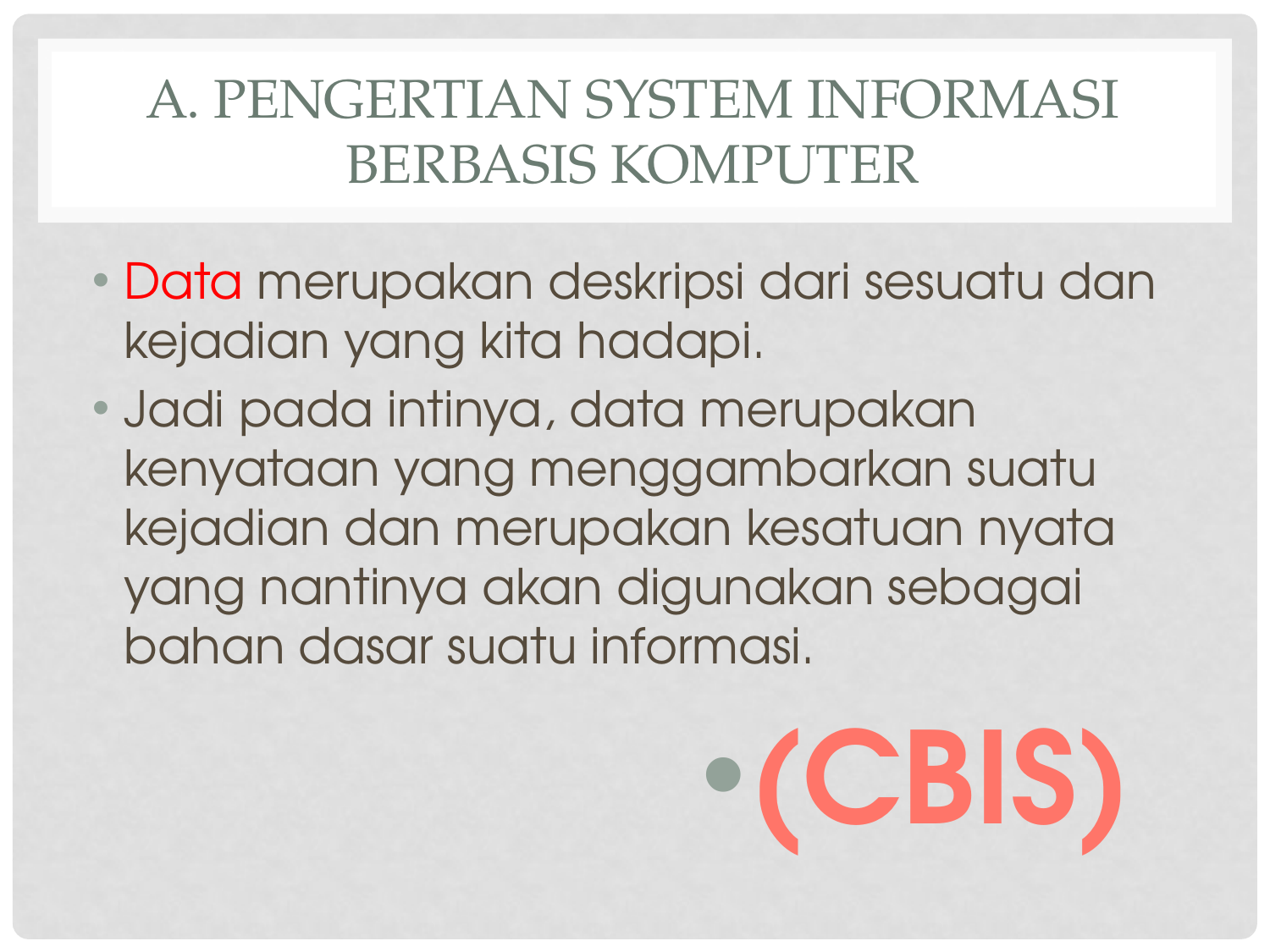

# A. PENGERTIAN SYSTEM INFORMASI BERBASIS KOMPUTER
Data merupakan deskripsi dari sesuatu dan kejadian yang kita hadapi.
Jadi pada intinya, data merupakan kenyataan yang menggambarkan suatu kejadian dan merupakan kesatuan nyata yang nantinya akan digunakan sebagai bahan dasar suatu informasi.
(CBIS)